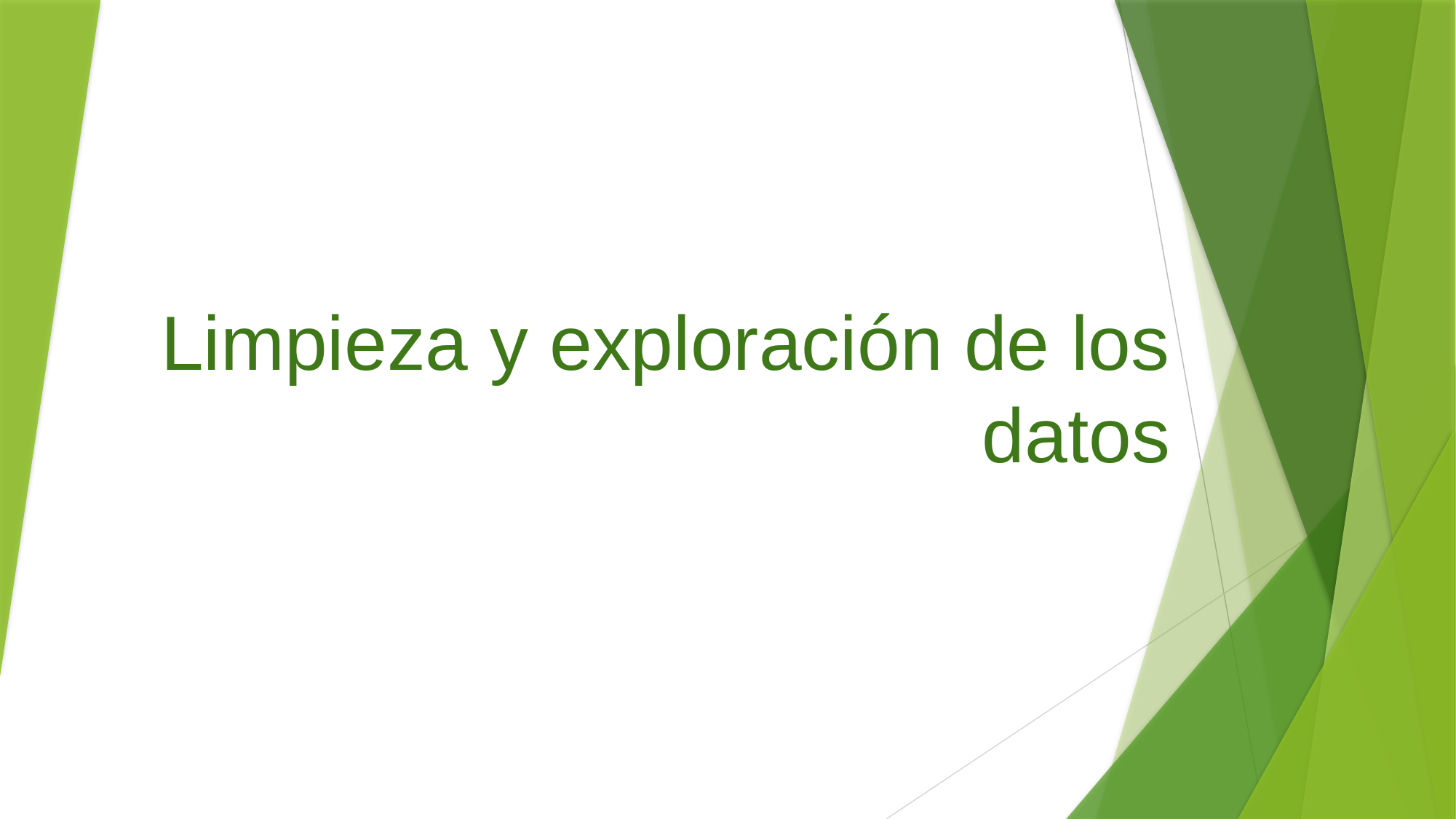

# Limpieza y exploración de los datos